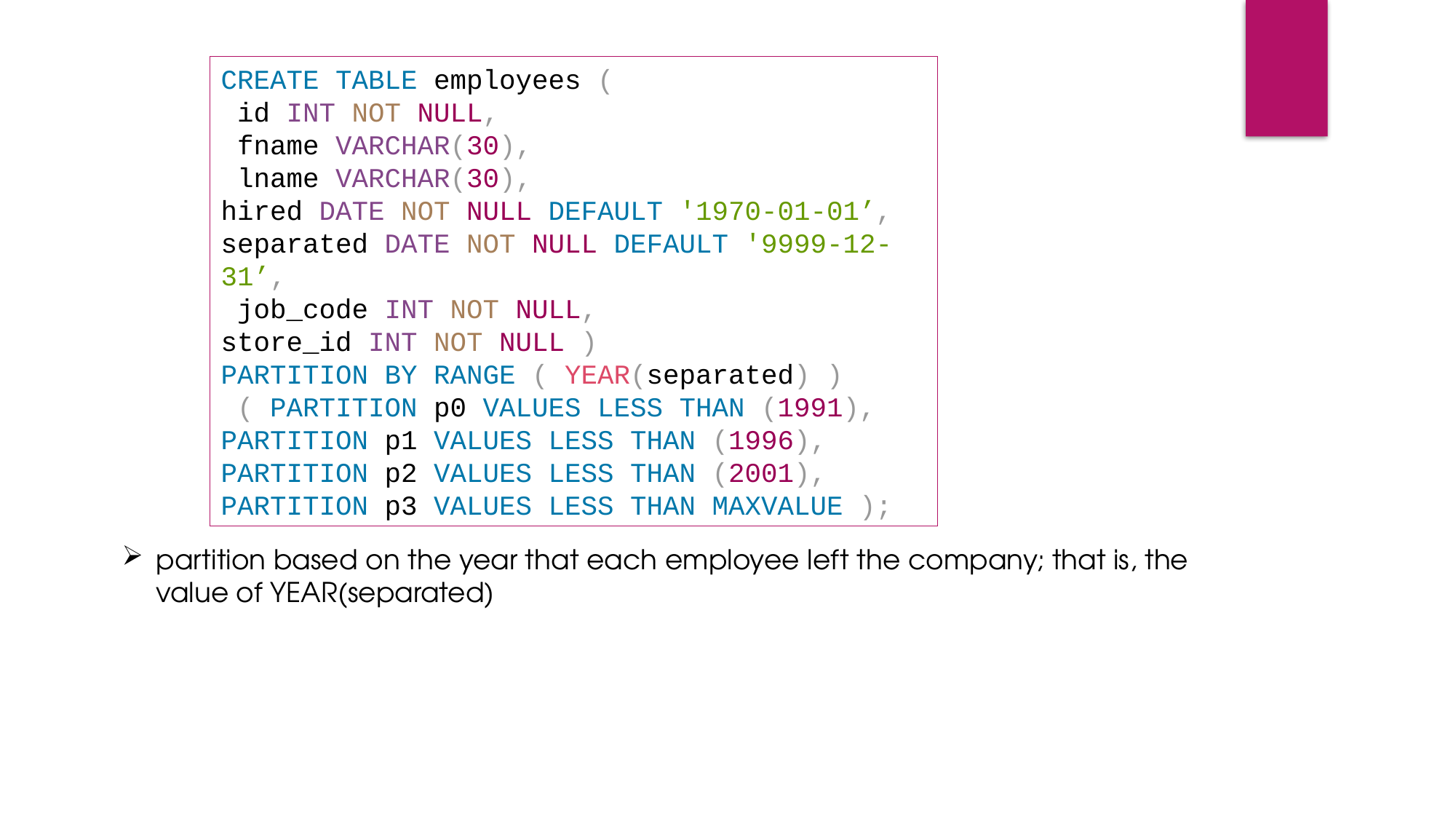

CREATE TABLE employees (
 id INT NOT NULL,
 fname VARCHAR(30),
 lname VARCHAR(30),
hired DATE NOT NULL DEFAULT '1970-01-01’,
separated DATE NOT NULL DEFAULT '9999-12-31’,
 job_code INT NOT NULL,
store_id INT NOT NULL )
PARTITION BY RANGE ( YEAR(separated) )
 ( PARTITION p0 VALUES LESS THAN (1991),
PARTITION p1 VALUES LESS THAN (1996),
PARTITION p2 VALUES LESS THAN (2001),
PARTITION p3 VALUES LESS THAN MAXVALUE );
partition based on the year that each employee left the company; that is, the value of YEAR(separated)